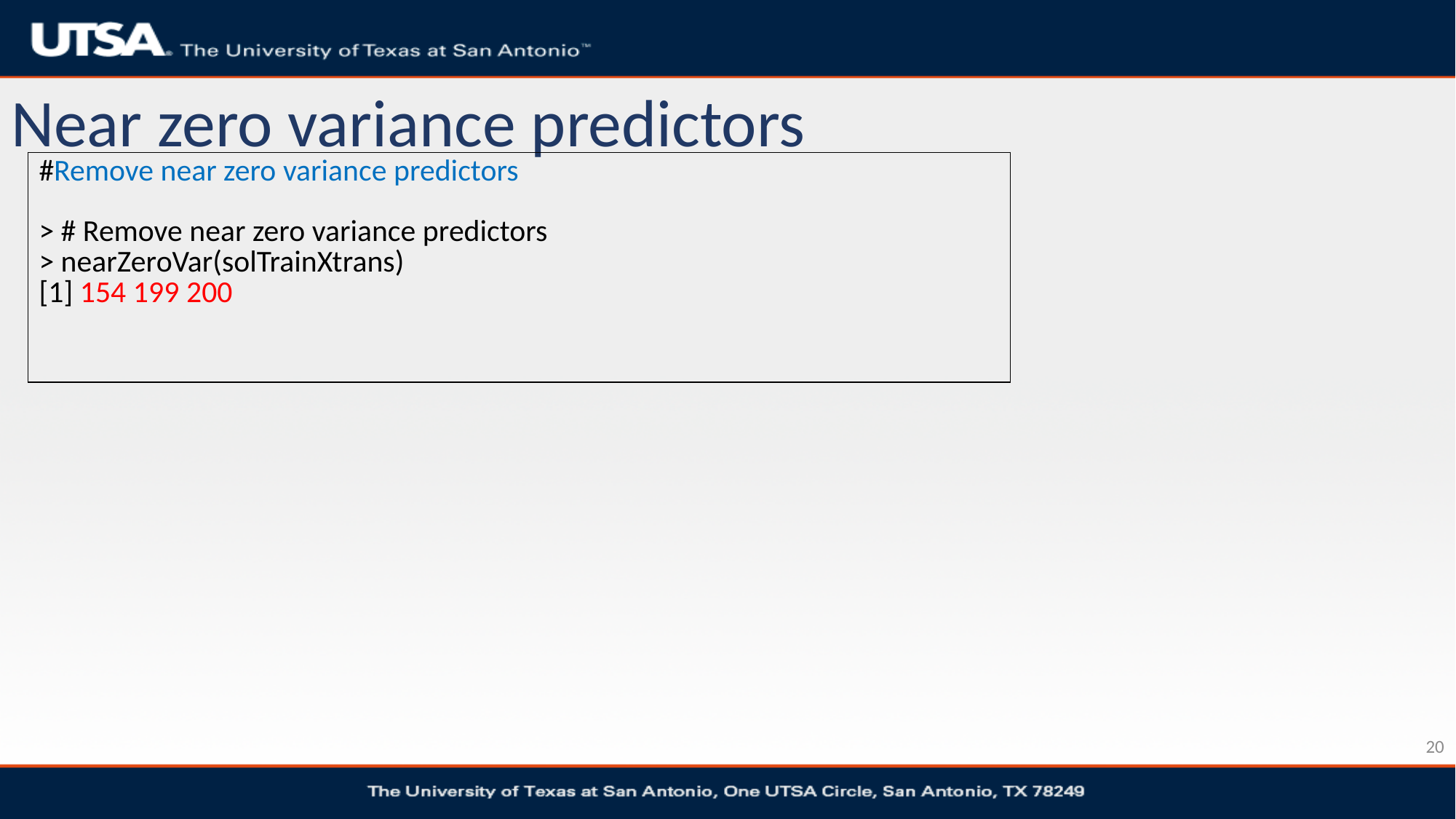

# Near zero variance predictors
| #Remove near zero variance predictors > # Remove near zero variance predictors > nearZeroVar(solTrainXtrans) [1] 154 199 200 |
| --- |
20